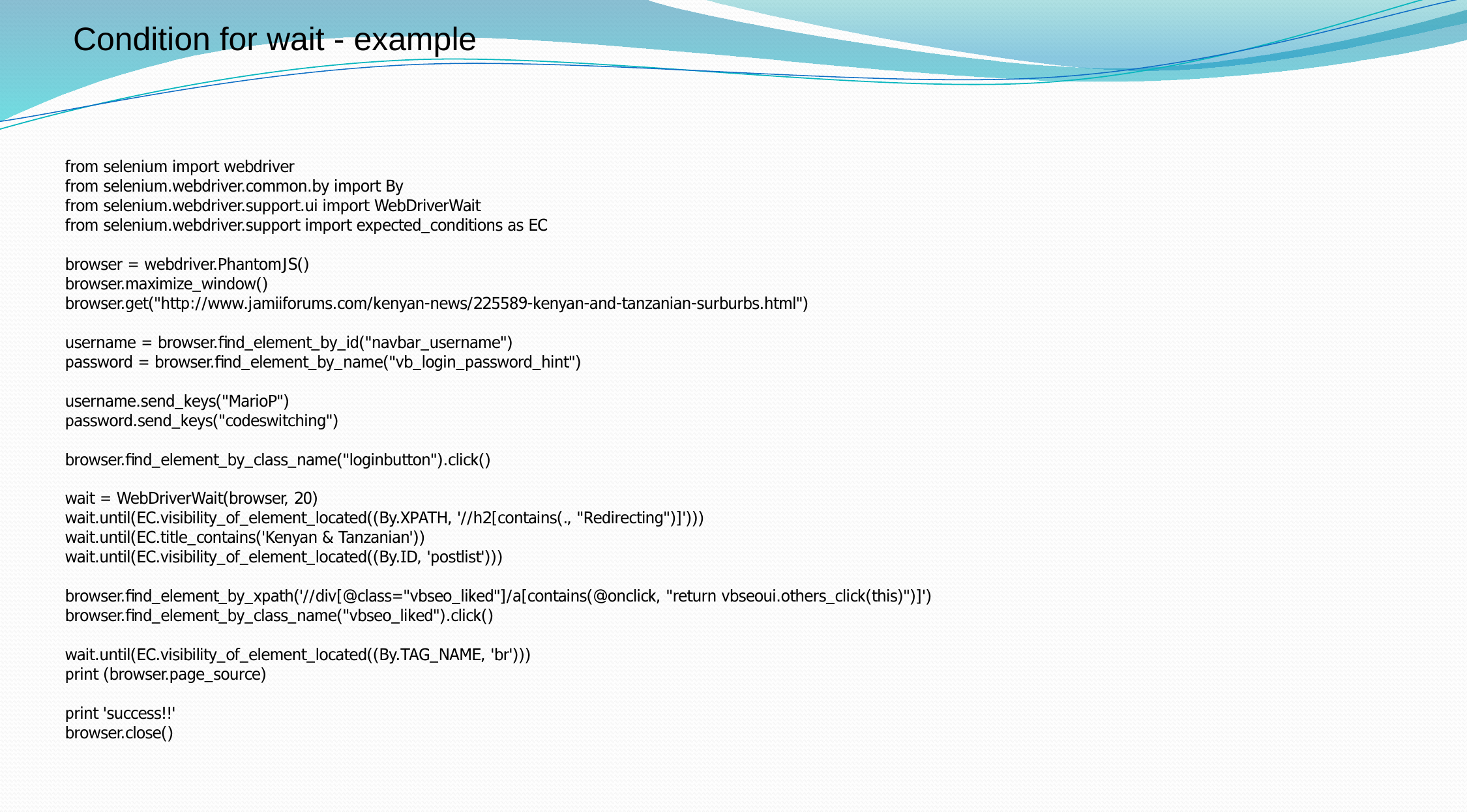

Condition for wait - example
from selenium import webdriver
from selenium.webdriver.common.by import By
from selenium.webdriver.support.ui import WebDriverWait
from selenium.webdriver.support import expected_conditions as EC

browser = webdriver.PhantomJS()
browser.maximize_window()
browser.get("http://www.jamiiforums.com/kenyan-news/225589-kenyan-and-tanzanian-surburbs.html")

username = browser.find_element_by_id("navbar_username")
password = browser.find_element_by_name("vb_login_password_hint")

username.send_keys("MarioP")
password.send_keys("codeswitching")

browser.find_element_by_class_name("loginbutton").click()

wait = WebDriverWait(browser, 20)
wait.until(EC.visibility_of_element_located((By.XPATH, '//h2[contains(., "Redirecting")]')))
wait.until(EC.title_contains('Kenyan & Tanzanian'))
wait.until(EC.visibility_of_element_located((By.ID, 'postlist')))

browser.find_element_by_xpath('//div[@class="vbseo_liked"]/a[contains(@onclick, "return vbseoui.others_click(this)")]')
browser.find_element_by_class_name("vbseo_liked").click()

wait.until(EC.visibility_of_element_located((By.TAG_NAME, 'br')))
print (browser.page_source)

print 'success!!'
browser.close()